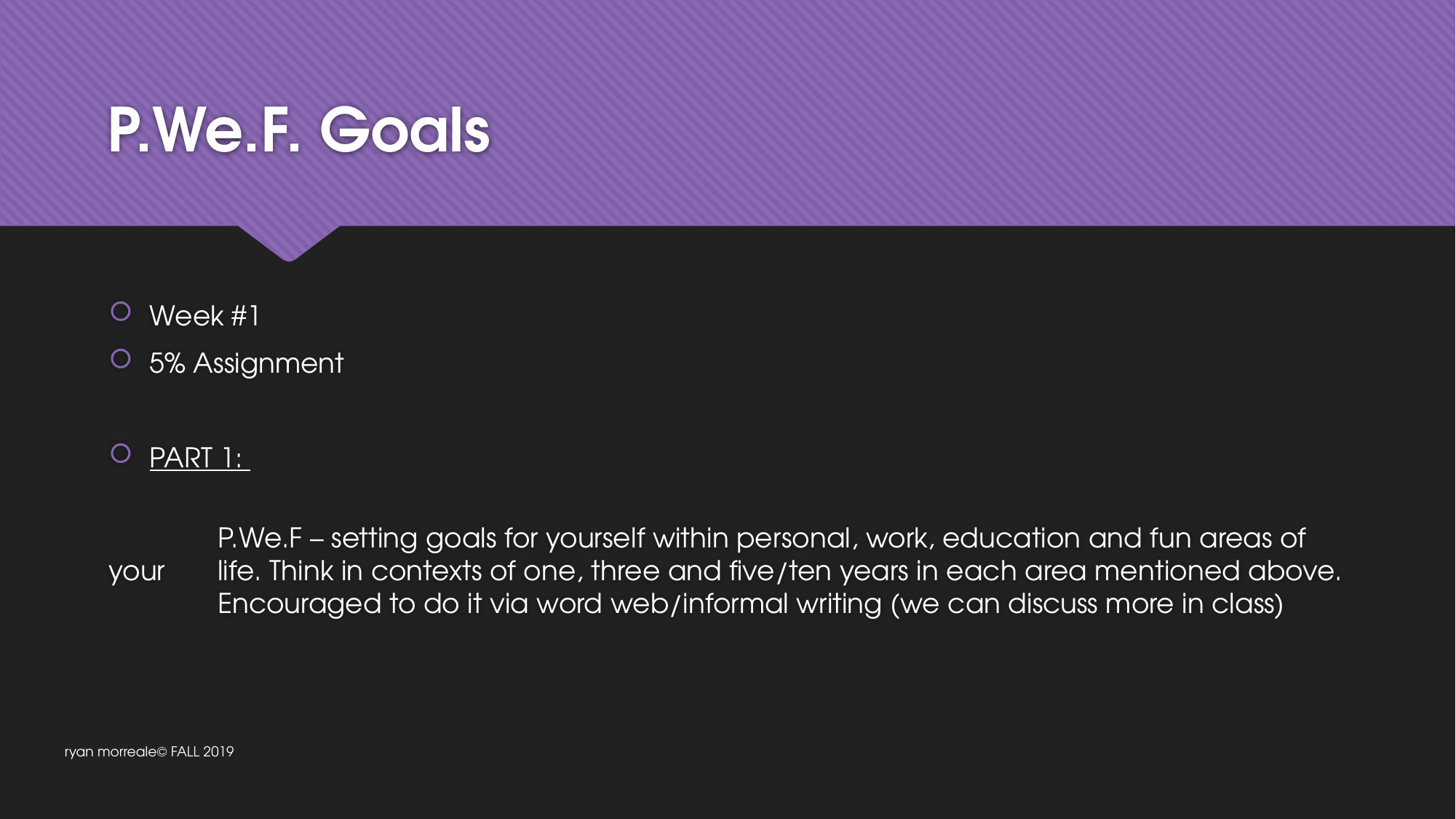

# P.We.F. Goals
Week #1
5% Assignment

PART 1:
	P.We.F – setting goals for yourself within personal, work, education and fun areas of your 	life. Think in contexts of one, three and five/ten years in each area mentioned above. 	Encouraged to do it via word web/informal writing (we can discuss more in class)

ryan morreale© 	FALL 2019